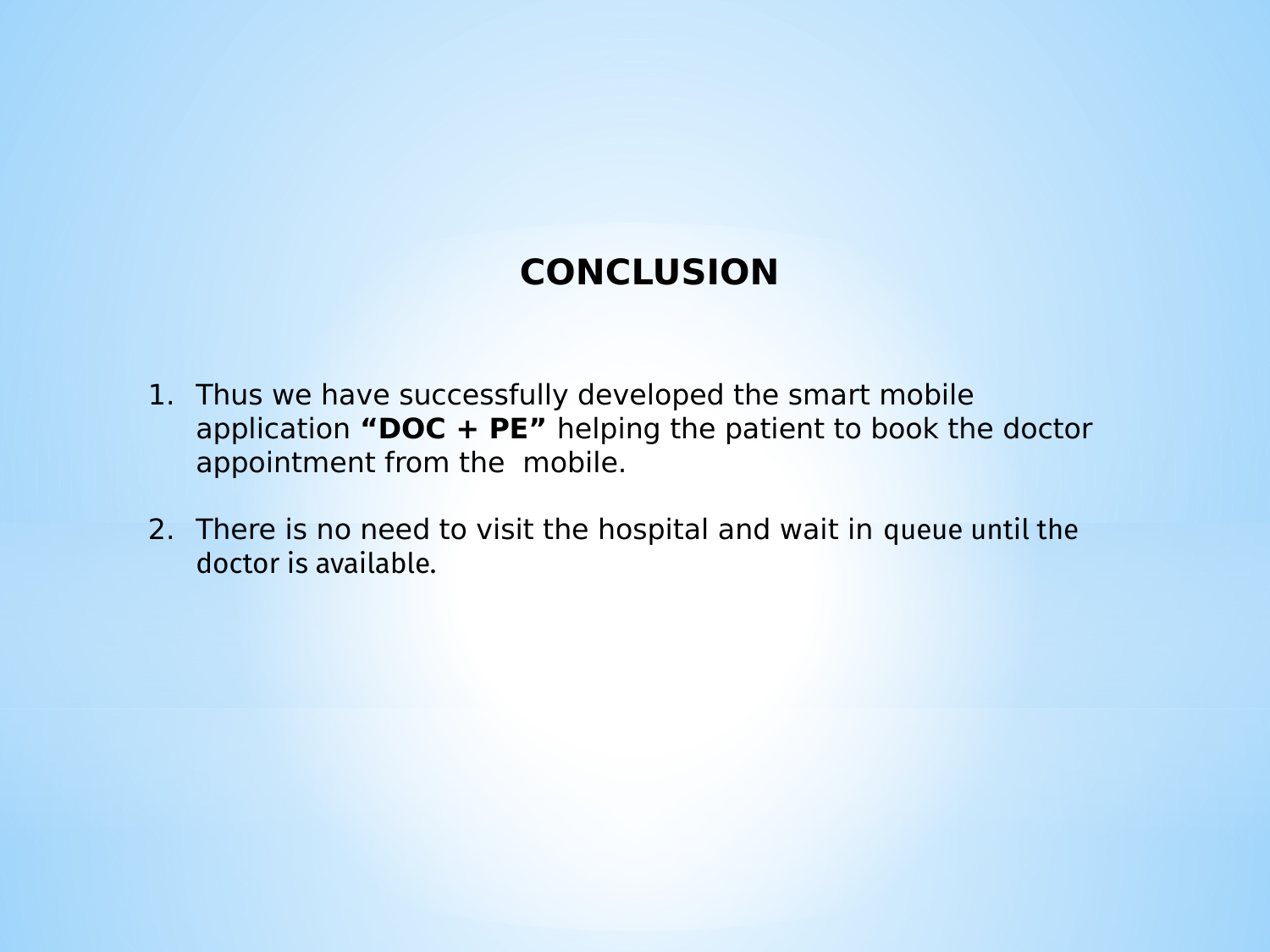

CONCLUSION

Thus we have successfully developed the smart mobile application “DOC + PE” helping the patient to book the doctor appointment from the  mobile.

There is no need to visit the hospital and wait in queue until the doctor is available.